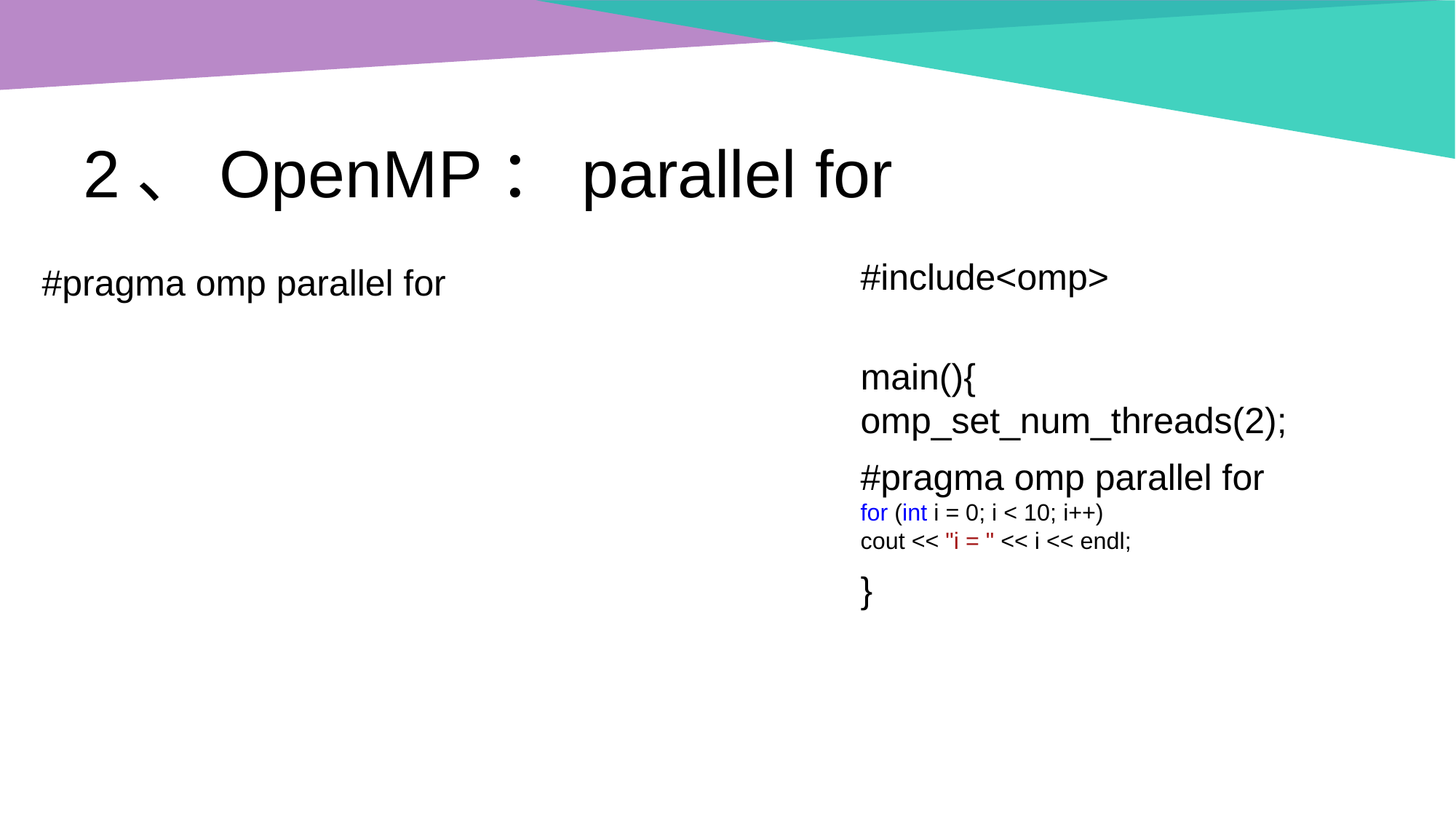

2、OpenMP：parallel for

#include<omp>

main(){
omp_set_num_threads(2);
#pragma omp parallel for
for (int i = 0; i < 10; i++)
cout << "i = " << i << endl;
}

#pragma omp parallel for